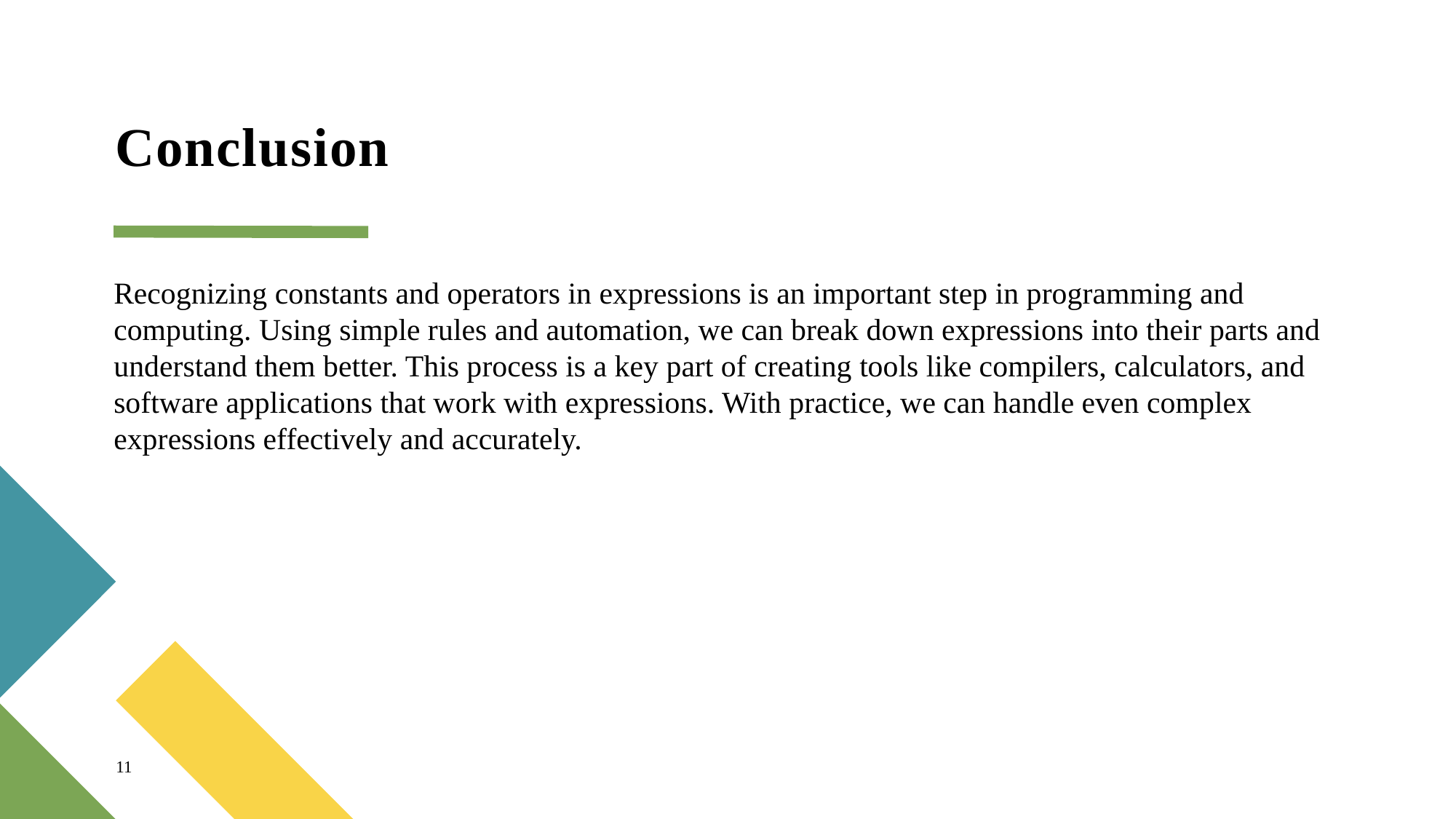

# Conclusion
Recognizing constants and operators in expressions is an important step in programming and computing. Using simple rules and automation, we can break down expressions into their parts and understand them better. This process is a key part of creating tools like compilers, calculators, and software applications that work with expressions. With practice, we can handle even complex expressions effectively and accurately.

11